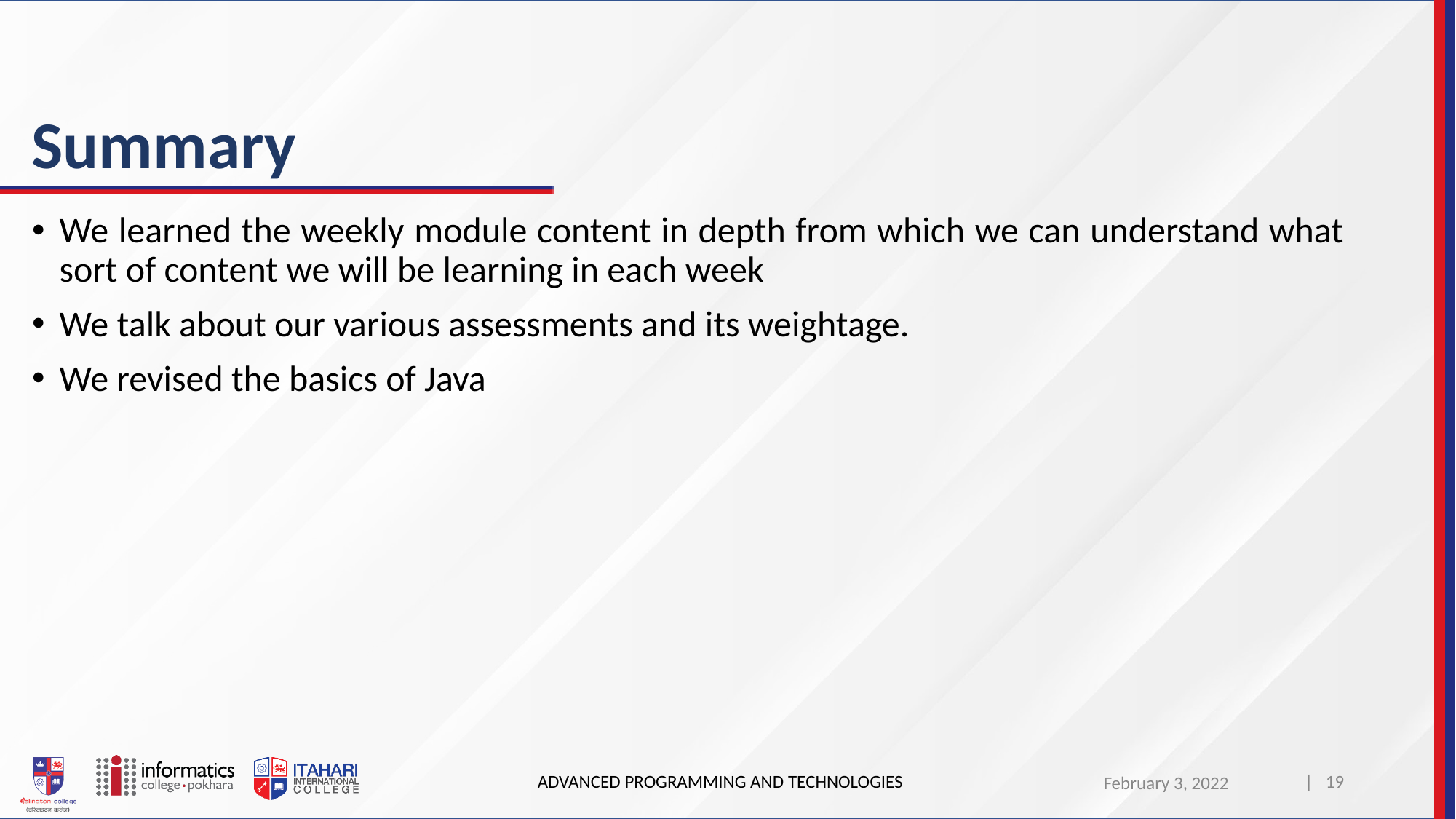

# Summary
We learned the weekly module content in depth from which we can understand what sort of content we will be learning in each week
We talk about our various assessments and its weightage.
We revised the basics of Java
ADVANCED PROGRAMMING AND TECHNOLOGIES
|   19
February 3, 2022